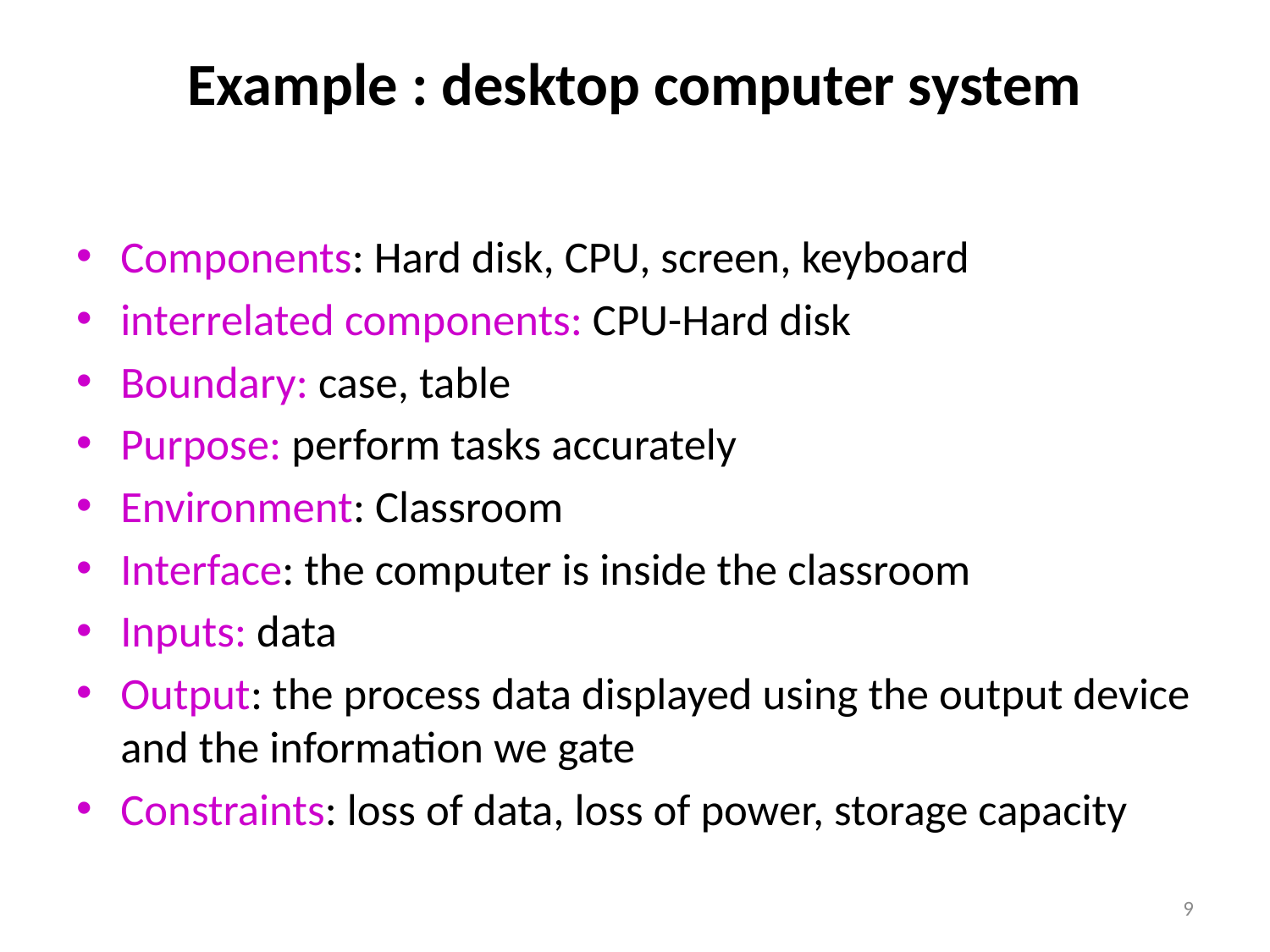

# Example : desktop computer system
Components: Hard disk, CPU, screen, keyboard
interrelated components: CPU-Hard disk
Boundary: case, table
Purpose: perform tasks accurately
Environment: Classroom
Interface: the computer is inside the classroom
Inputs: data
Output: the process data displayed using the output device and the information we gate
Constraints: loss of data, loss of power, storage capacity

9